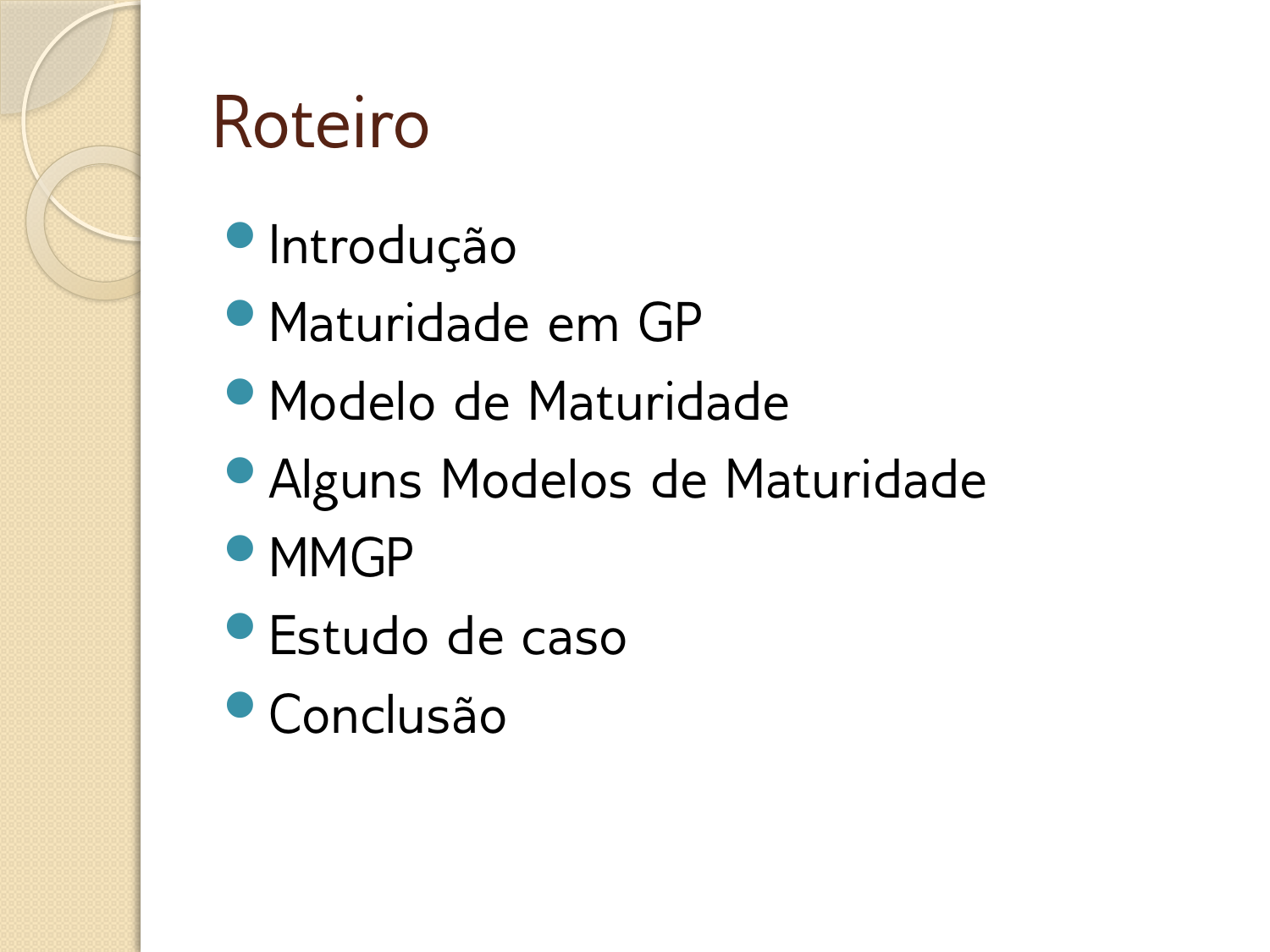

# Roteiro
Introdução
Maturidade em GP
Modelo de Maturidade
Alguns Modelos de Maturidade
MMGP
Estudo de caso
Conclusão